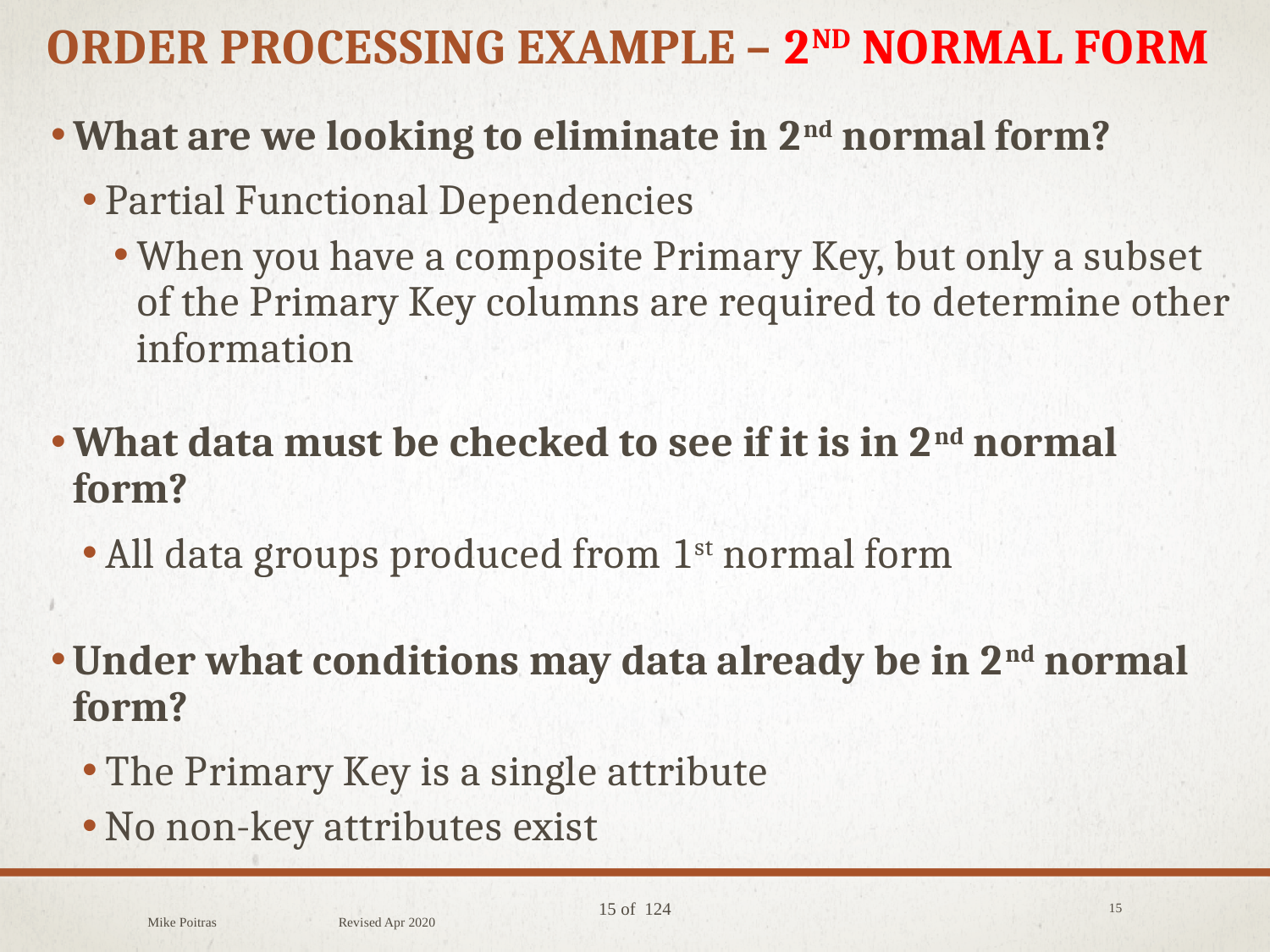

# Order Processing Example – 2nd normal form
What are we looking to eliminate in 2nd normal form?
Partial Functional Dependencies
When you have a composite Primary Key, but only a subset of the Primary Key columns are required to determine other information

What data must be checked to see if it is in 2nd normal form?
All data groups produced from 1st normal form

Under what conditions may data already be in 2nd normal form?
The Primary Key is a single attribute
No non-key attributes exist

Mike Poitras                                    Revised Apr 2020
15